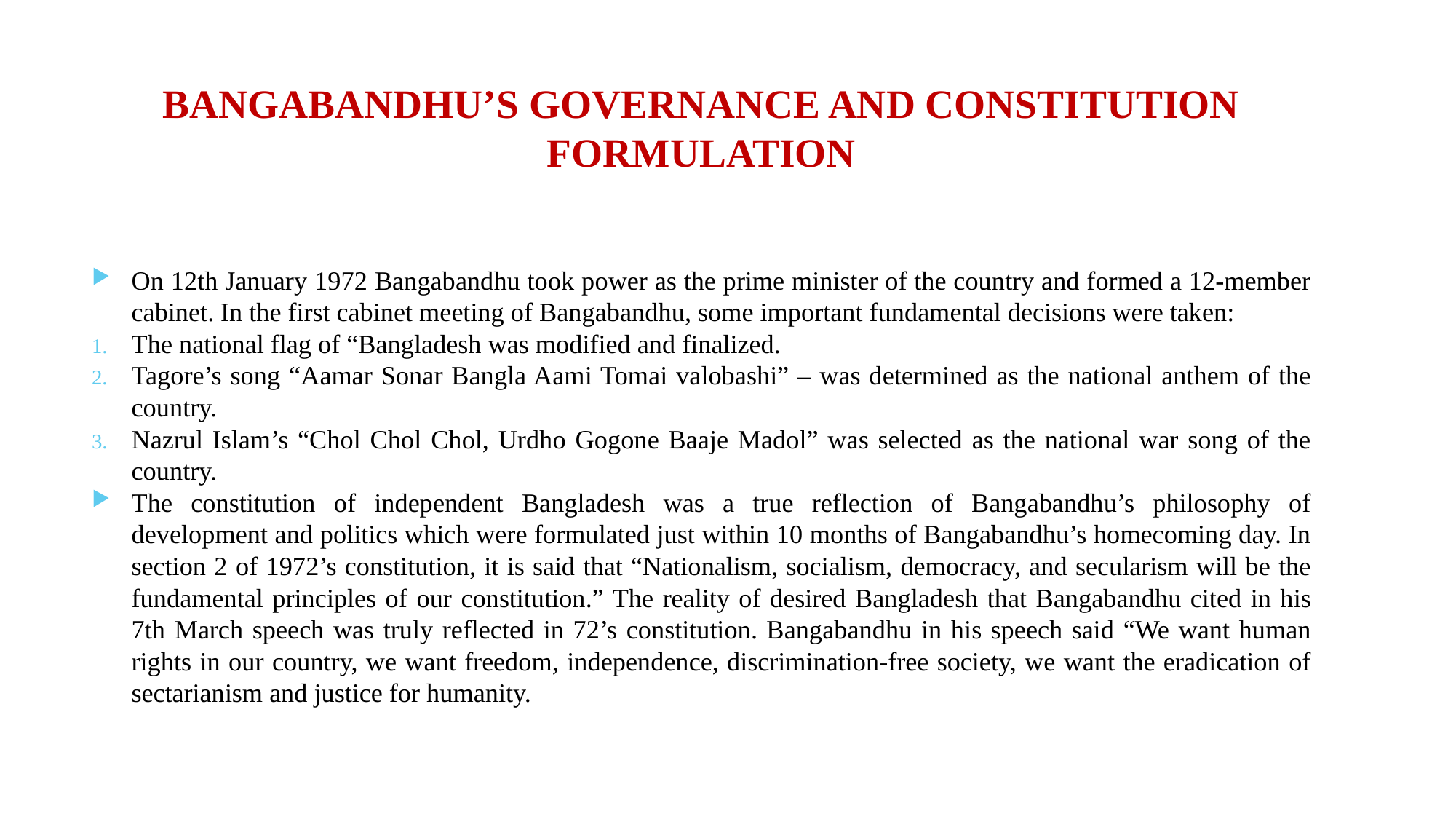

# BANGABANDHU’S GOVERNANCE AND CONSTITUTION FORMULATION
On 12th January 1972 Bangabandhu took power as the prime minister of the country and formed a 12-member cabinet. In the first cabinet meeting of Bangabandhu, some important fundamental decisions were taken:
The national flag of “Bangladesh was modified and finalized.
Tagore’s song “Aamar Sonar Bangla Aami Tomai valobashi” – was determined as the national anthem of the country.
Nazrul Islam’s “Chol Chol Chol, Urdho Gogone Baaje Madol” was selected as the national war song of the country.
The constitution of independent Bangladesh was a true reflection of Bangabandhu’s philosophy of development and politics which were formulated just within 10 months of Bangabandhu’s homecoming day. In section 2 of 1972’s constitution, it is said that “Nationalism, socialism, democracy, and secularism will be the fundamental principles of our constitution.” The reality of desired Bangladesh that Bangabandhu cited in his 7th March speech was truly reflected in 72’s constitution. Bangabandhu in his speech said “We want human rights in our country, we want freedom, independence, discrimination-free society, we want the eradication of sectarianism and justice for humanity.